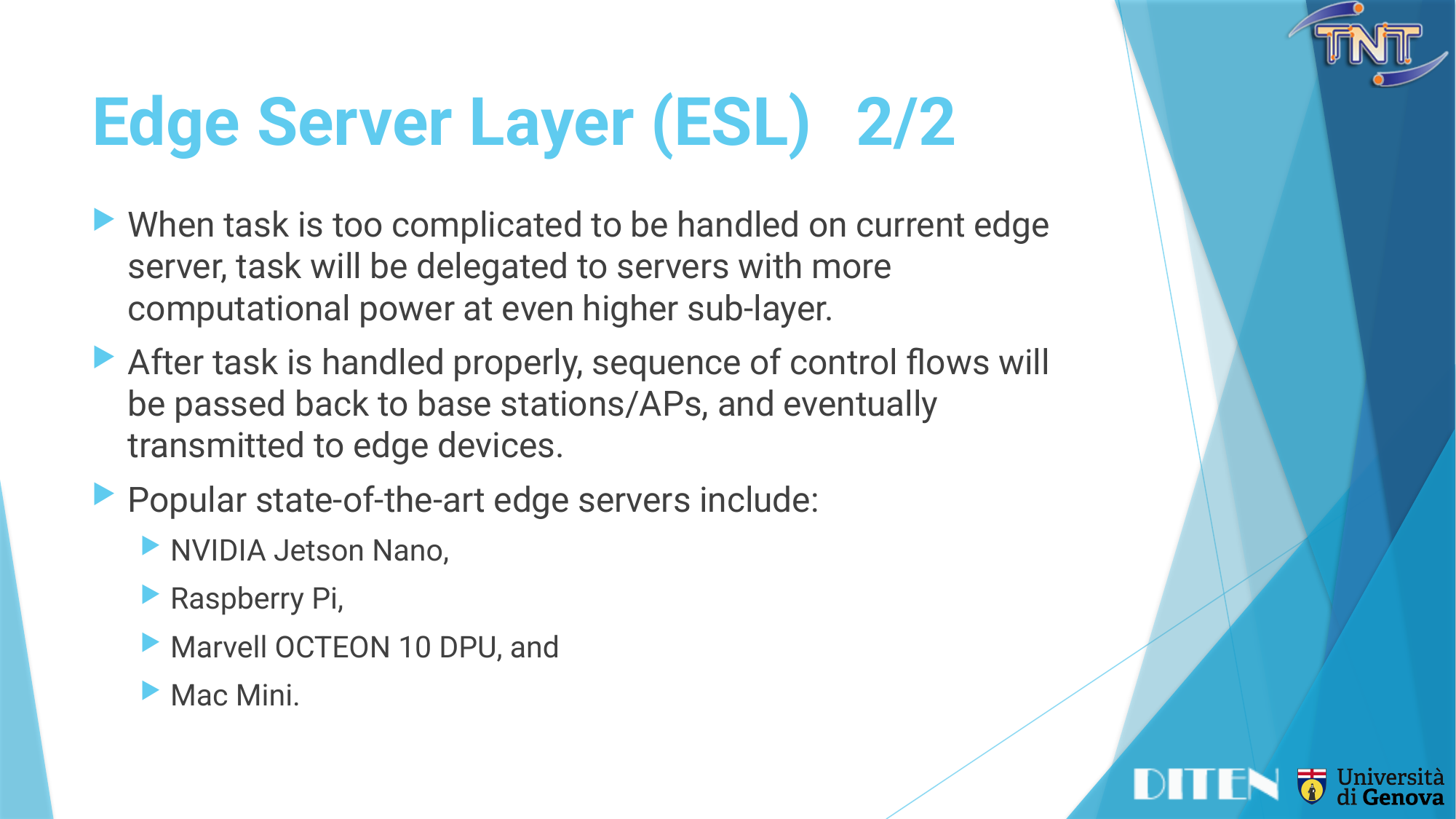

# Edge Server Layer (ESL)	2/2
When task is too complicated to be handled on current edge server, task will be delegated to servers with more computational power at even higher sub-layer.
After task is handled properly, sequence of control flows will be passed back to base stations/APs, and eventually transmitted to edge devices.
Popular state-of-the-art edge servers include:
NVIDIA Jetson Nano,
Raspberry Pi,
Marvell OCTEON 10 DPU, and
Mac Mini.